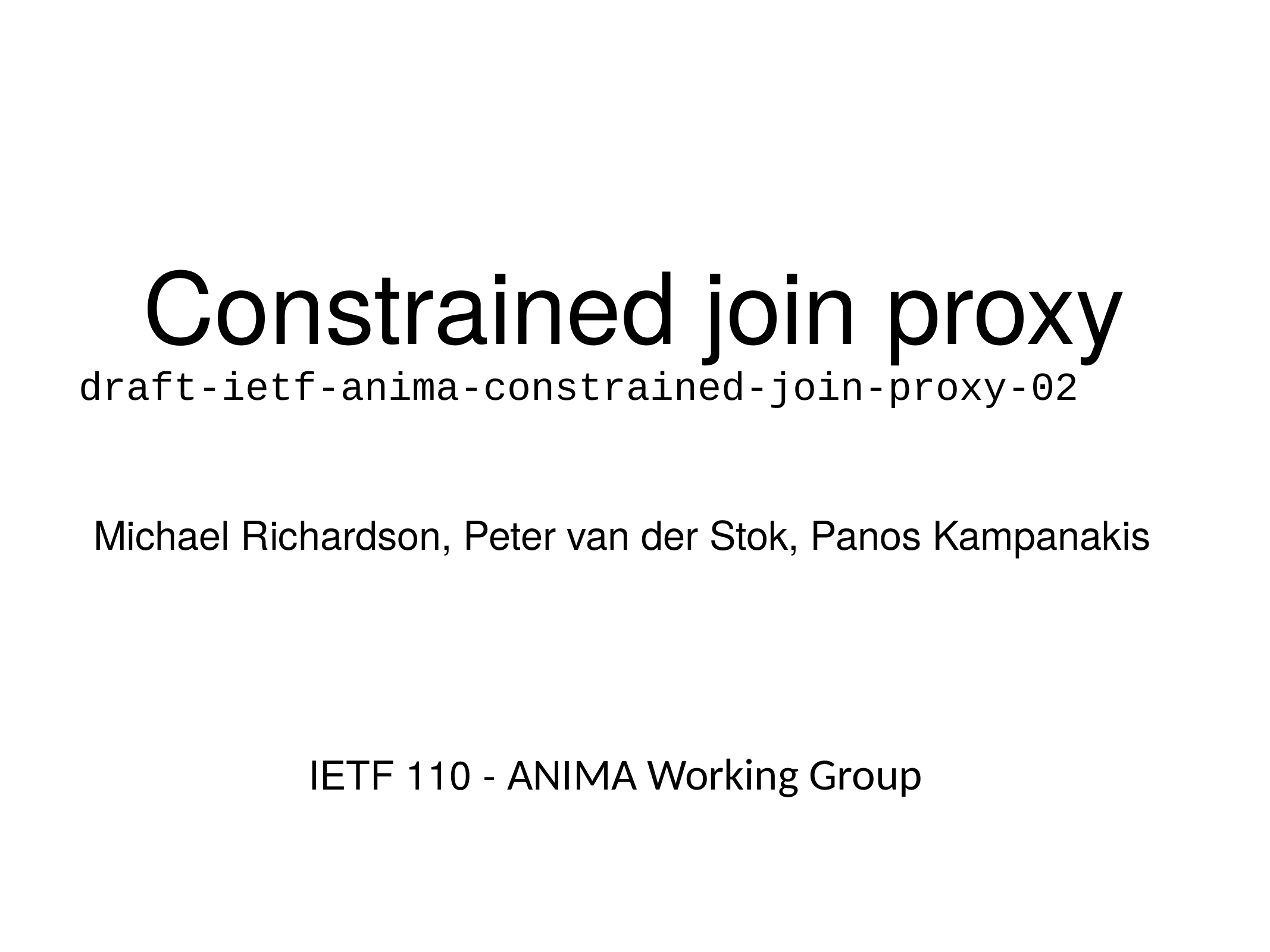

Constrained join proxy
draft-ietf-anima-constrained-join-proxy-02

Michael Richardson, Peter van der Stok, Panos Kampanakis

IETF 110 - ANIMA Working Group